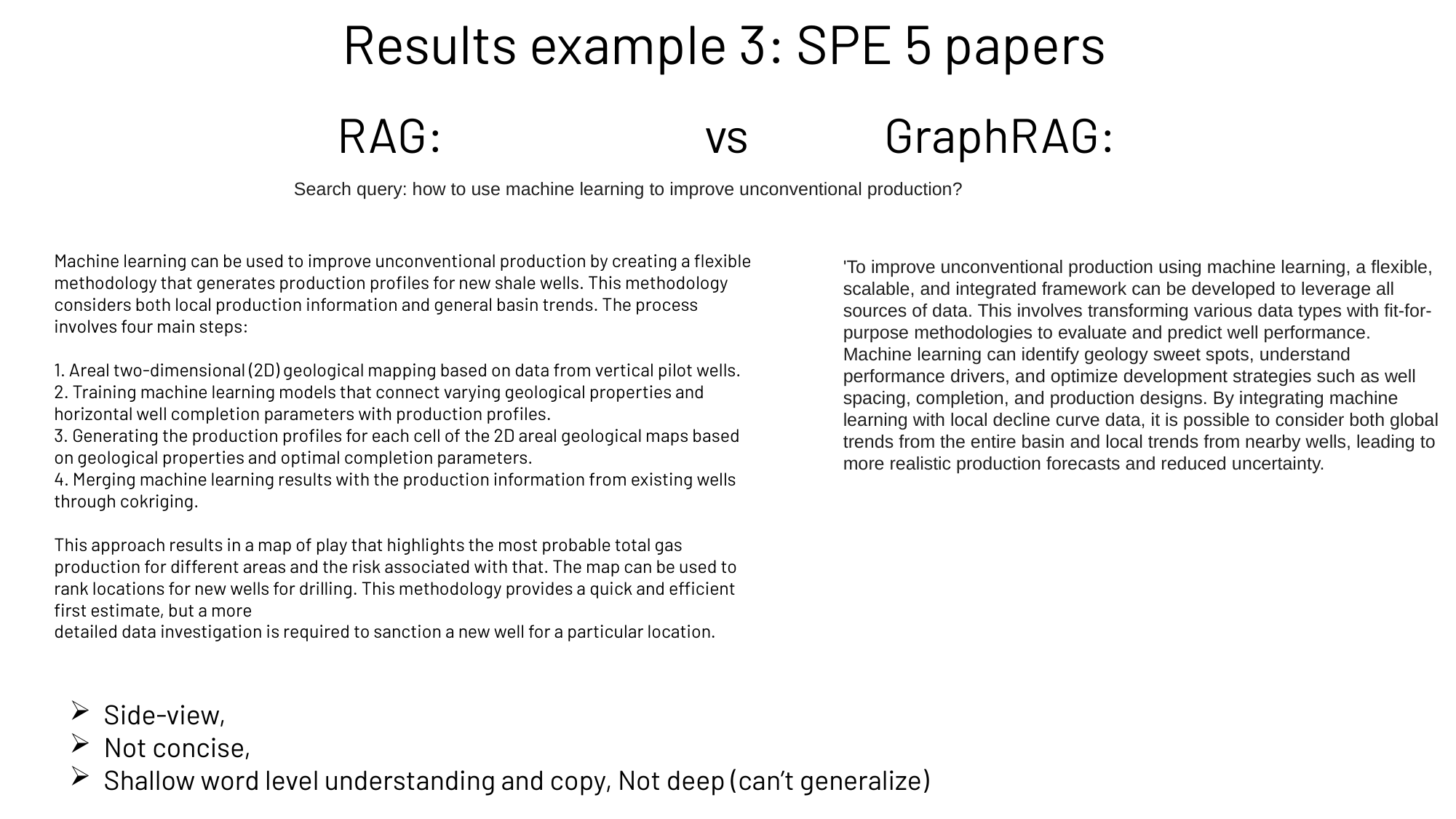

Results example 3: SPE 5 papers
# RAG:                           vs              GraphRAG:
Search query: how to use machine learning to improve unconventional production?

'To improve unconventional production using machine learning, a flexible, scalable, and integrated framework can be developed to leverage all sources of data. This involves transforming various data types with fit-for-purpose methodologies to evaluate and predict well performance. Machine learning can identify geology sweet spots, understand performance drivers, and optimize development strategies such as well spacing, completion, and production designs. By integrating machine learning with local decline curve data, it is possible to consider both global trends from the entire basin and local trends from nearby wells, leading to more realistic production forecasts and reduced uncertainty.
Machine learning can be used to improve unconventional production by creating a flexible methodology that generates production profiles for new shale wells. This methodology considers both local production information and general basin trends. The process involves four main steps:

1. Areal two-dimensional (2D) geological mapping based on data from vertical pilot wells.
2. Training machine learning models that connect varying geological properties and horizontal well completion parameters with production profiles.
3. Generating the production profiles for each cell of the 2D areal geological maps based on geological properties and optimal completion parameters.
4. Merging machine learning results with the production information from existing wells through cokriging.

This approach results in a map of play that highlights the most probable total gas production for different areas and the risk associated with that. The map can be used to rank locations for new wells for drilling. This methodology provides a quick and efficient first estimate, but a more
detailed data investigation is required to sanction a new well for a particular location.
Side-view,
Not concise,
Shallow word level understanding and copy, Not deep (can’t generalize)